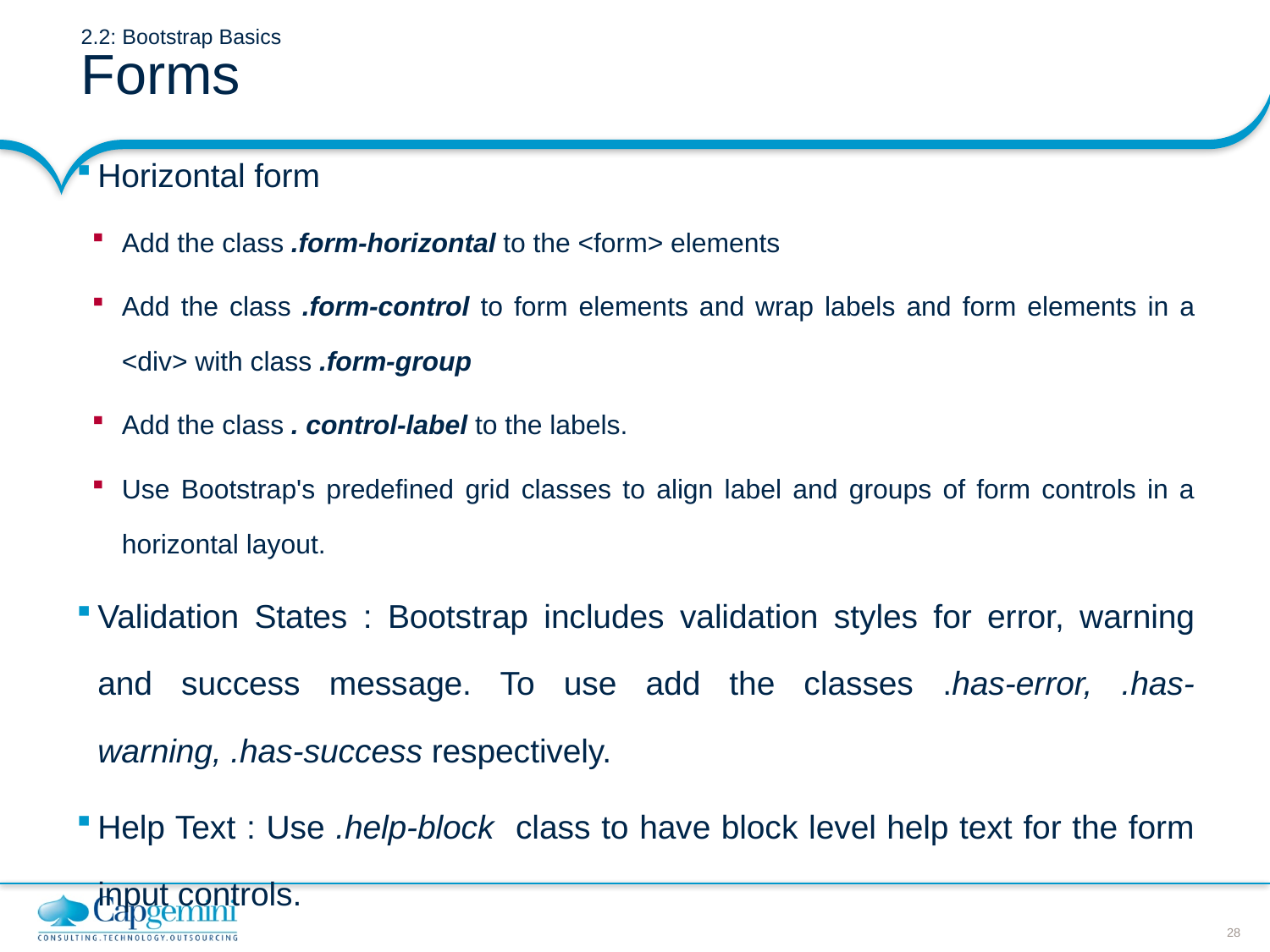

# 2.2: Bootstrap Basics Forms
Horizontal form
Add the class .form-horizontal to the <form> elements
Add the class .form-control to form elements and wrap labels and form elements in a <div> with class .form-group
Add the class . control-label to the labels.
Use Bootstrap's predefined grid classes to align label and groups of form controls in a horizontal layout.
Validation States : Bootstrap includes validation styles for error, warning and success message. To use add the classes .has-error, .has-warning, .has-success respectively.
Help Text : Use .help-block  class to have block level help text for the form input controls.